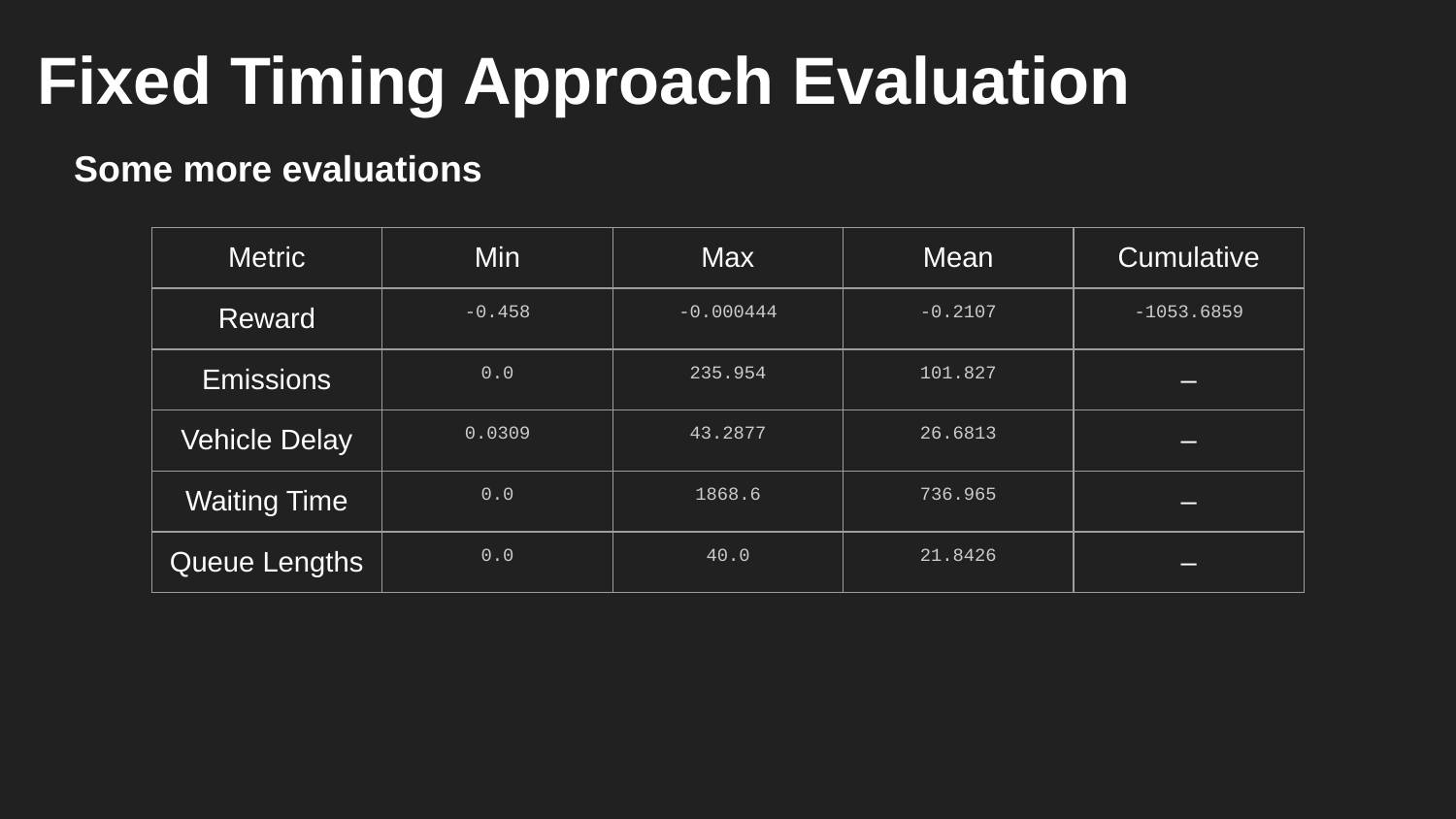

# Fixed Timing Approach Evaluation
Some more evaluations
| Metric | Min | Max | Mean | Cumulative |
| --- | --- | --- | --- | --- |
| Reward | -0.458 | -0.000444 | -0.2107 | -1053.6859 |
| Emissions | 0.0 | 235.954 | 101.827 | – |
| Vehicle Delay | 0.0309 | 43.2877 | 26.6813 | – |
| Waiting Time | 0.0 | 1868.6 | 736.965 | – |
| Queue Lengths | 0.0 | 40.0 | 21.8426 | – |